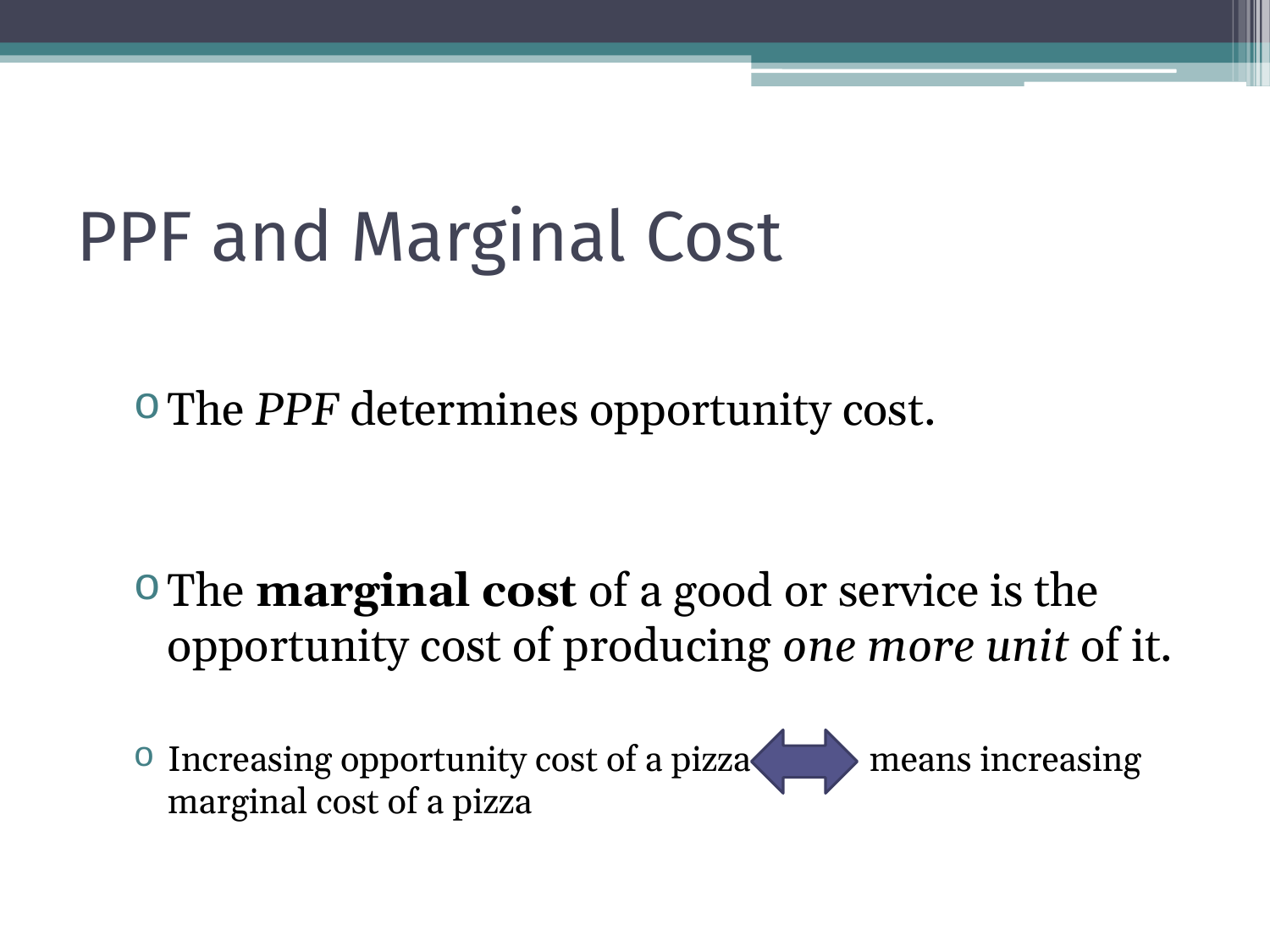

# PPF and Marginal Cost

The PPF determines opportunity cost.

The marginal cost of a good or service is the opportunity cost of producing one more unit of it.

Increasing opportunity cost of a pizza              means increasing marginal cost of a pizza